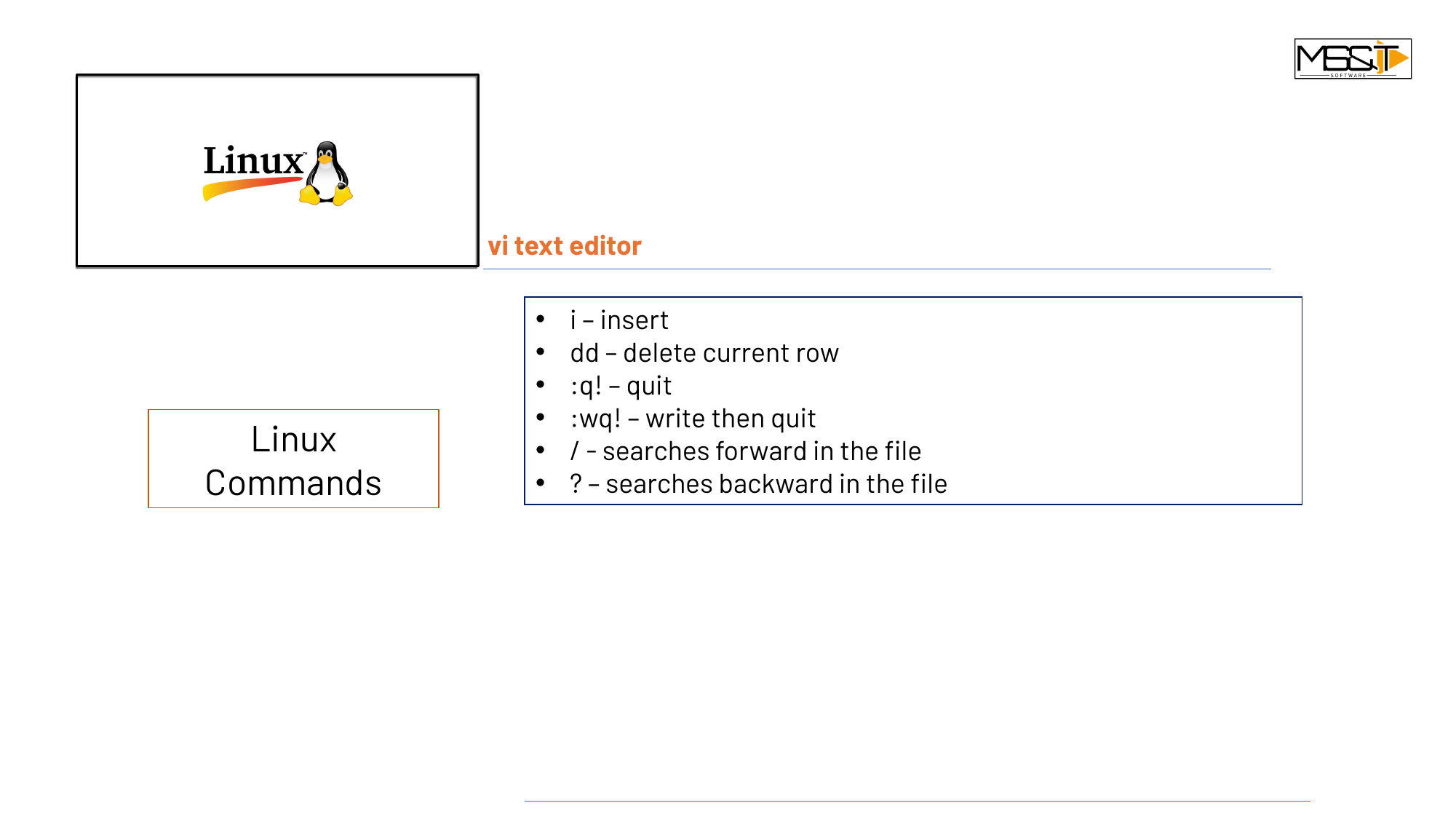

vi text editor
i – insert
dd – delete current row
:q! – quit
:wq! – write then quit
/ - searches forward in the file
? – searches backward in the file
Linux Commands